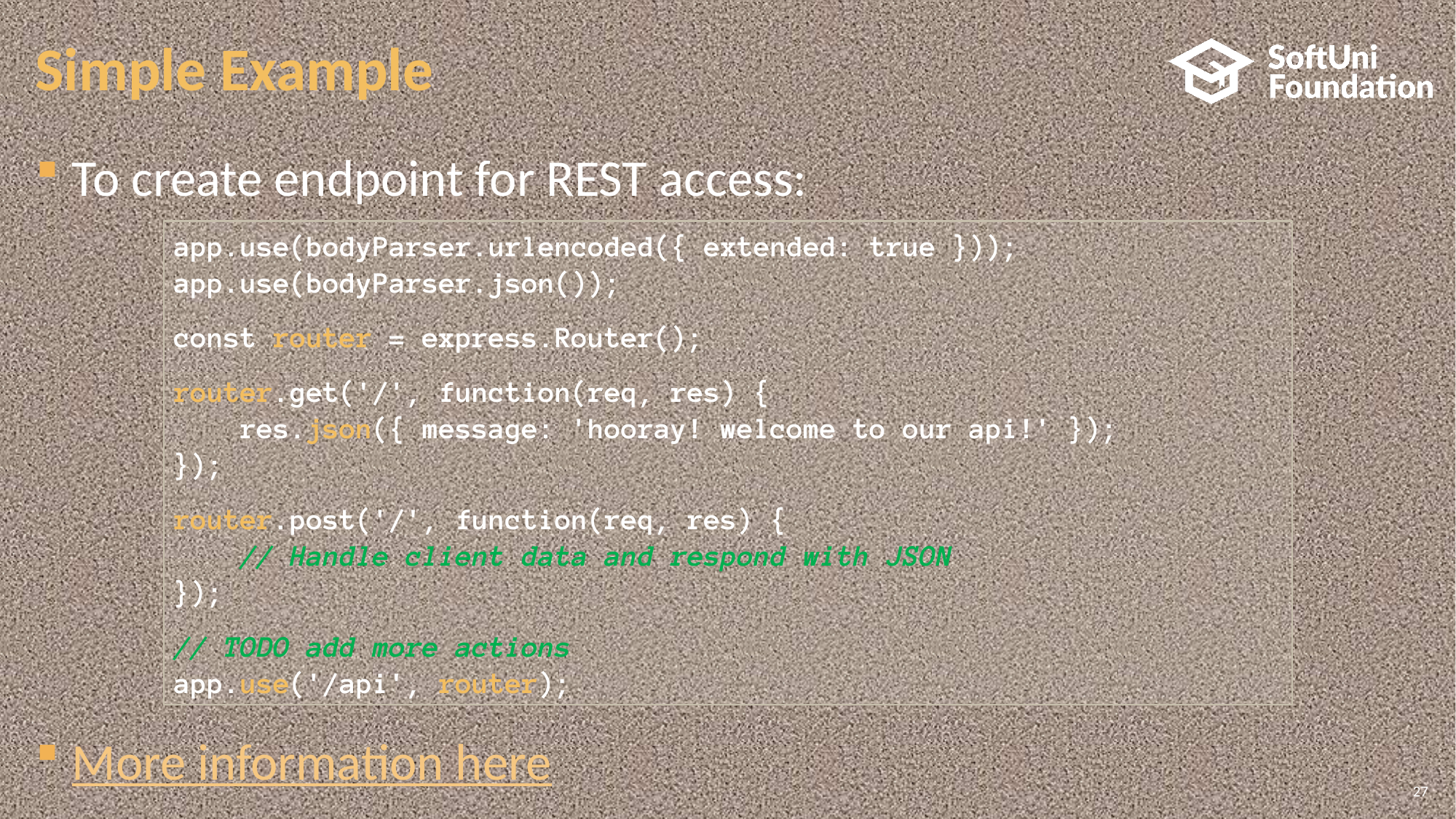

# Simple Example
To create endpoint for REST access:
More information here
app.use(bodyParser.urlencoded({ extended: true }));
app.use(bodyParser.json());
const router = express.Router();
router.get('/', function(req, res) {
    res.json({ message: 'hooray! welcome to our api!' });
});
router.post('/', function(req, res) {
    // Handle client data and respond with JSON
});
// TODO add more actions
app.use('/api', router);
27